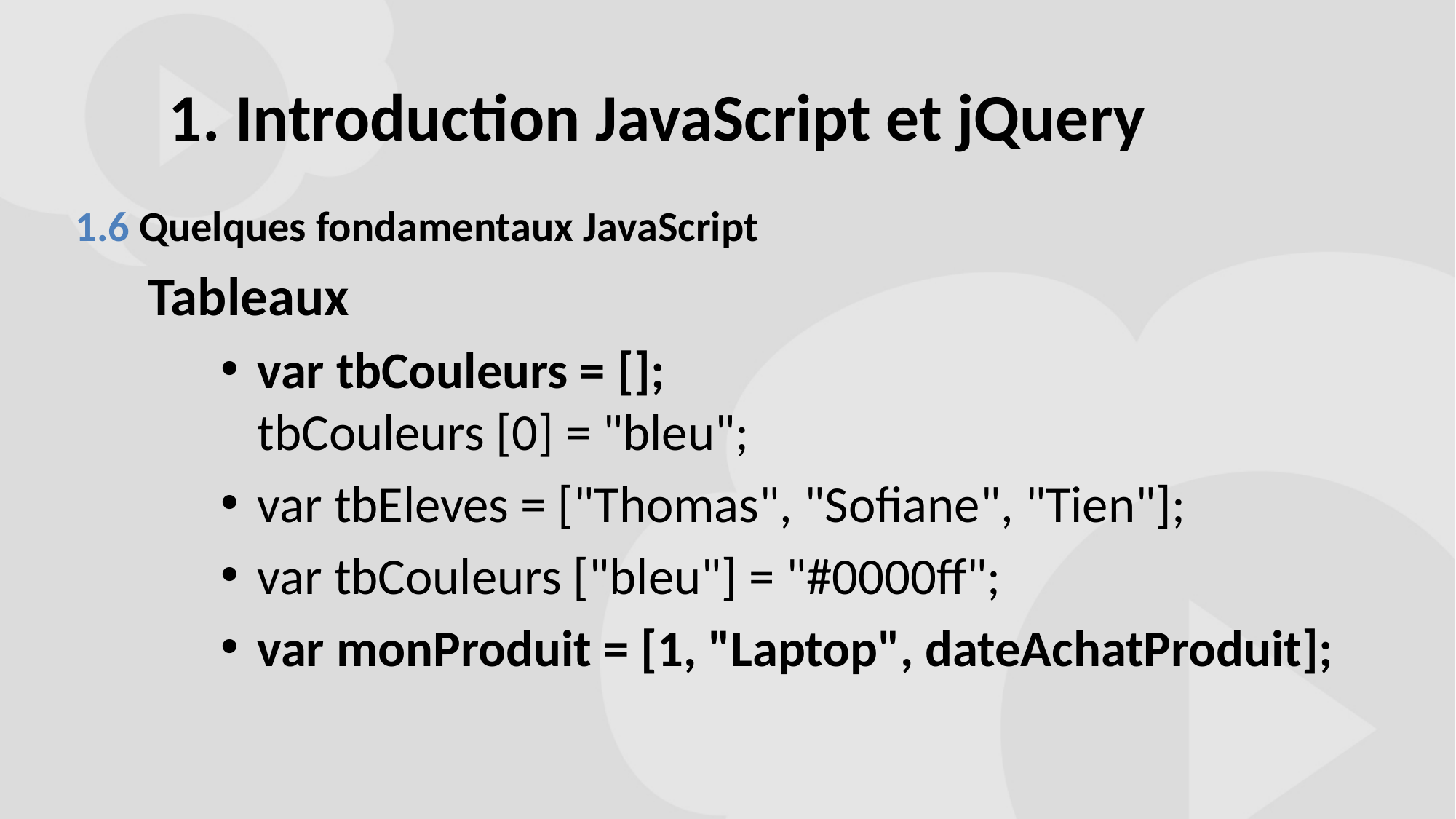

# 1. Introduction JavaScript et jQuery
1.6 Quelques fondamentaux JavaScript
Tableaux
var tbCouleurs = [];
tbCouleurs [0] = "bleu";
var tbEleves = ["Thomas", "Sofiane", "Tien"];
var tbCouleurs ["bleu"] = "#0000ff";
var monProduit = [1, "Laptop", dateAchatProduit];